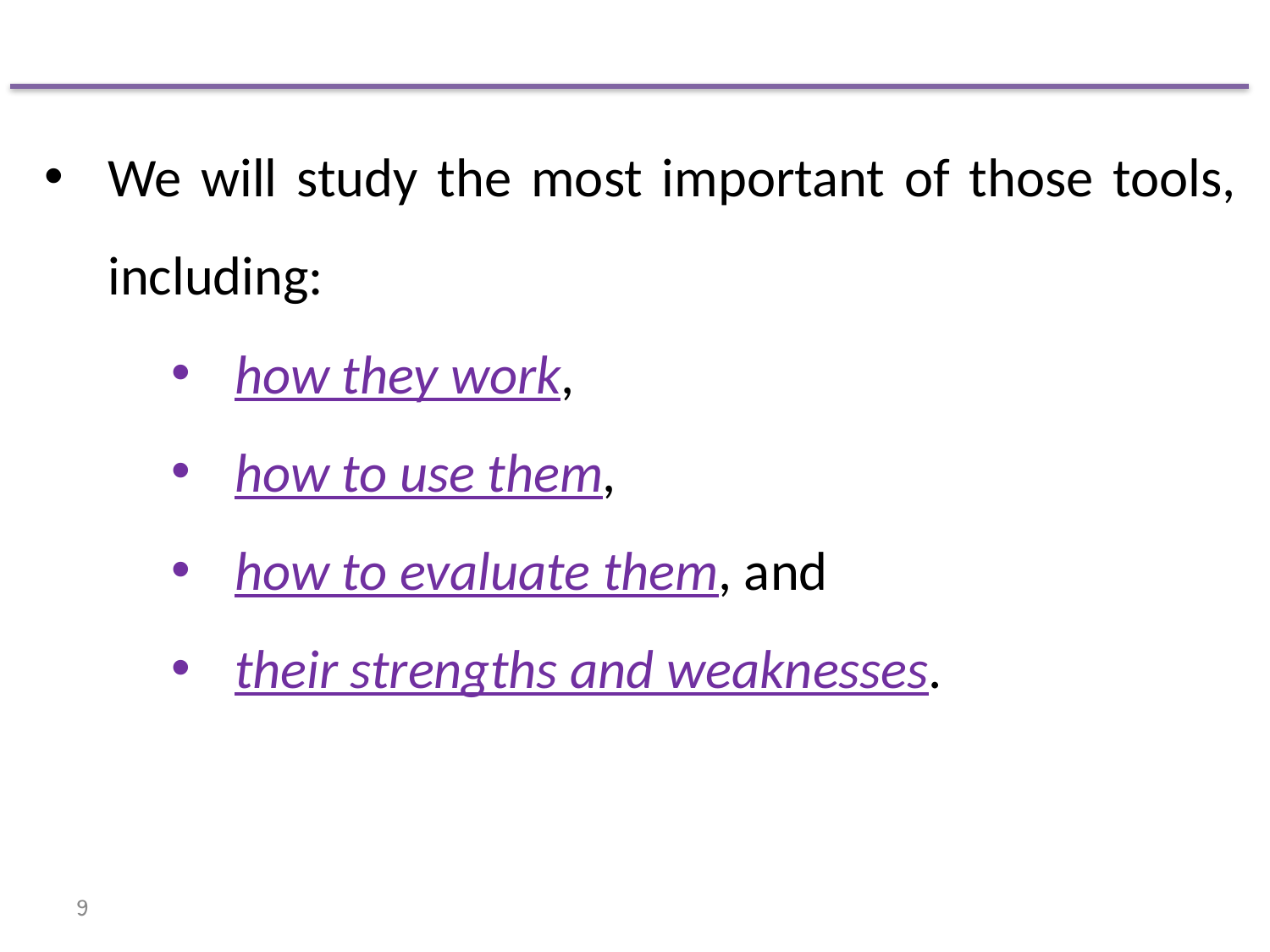

We will study the most important of those tools, including:
how they work,
how to use them,
how to evaluate them, and
their strengths and weaknesses.
9